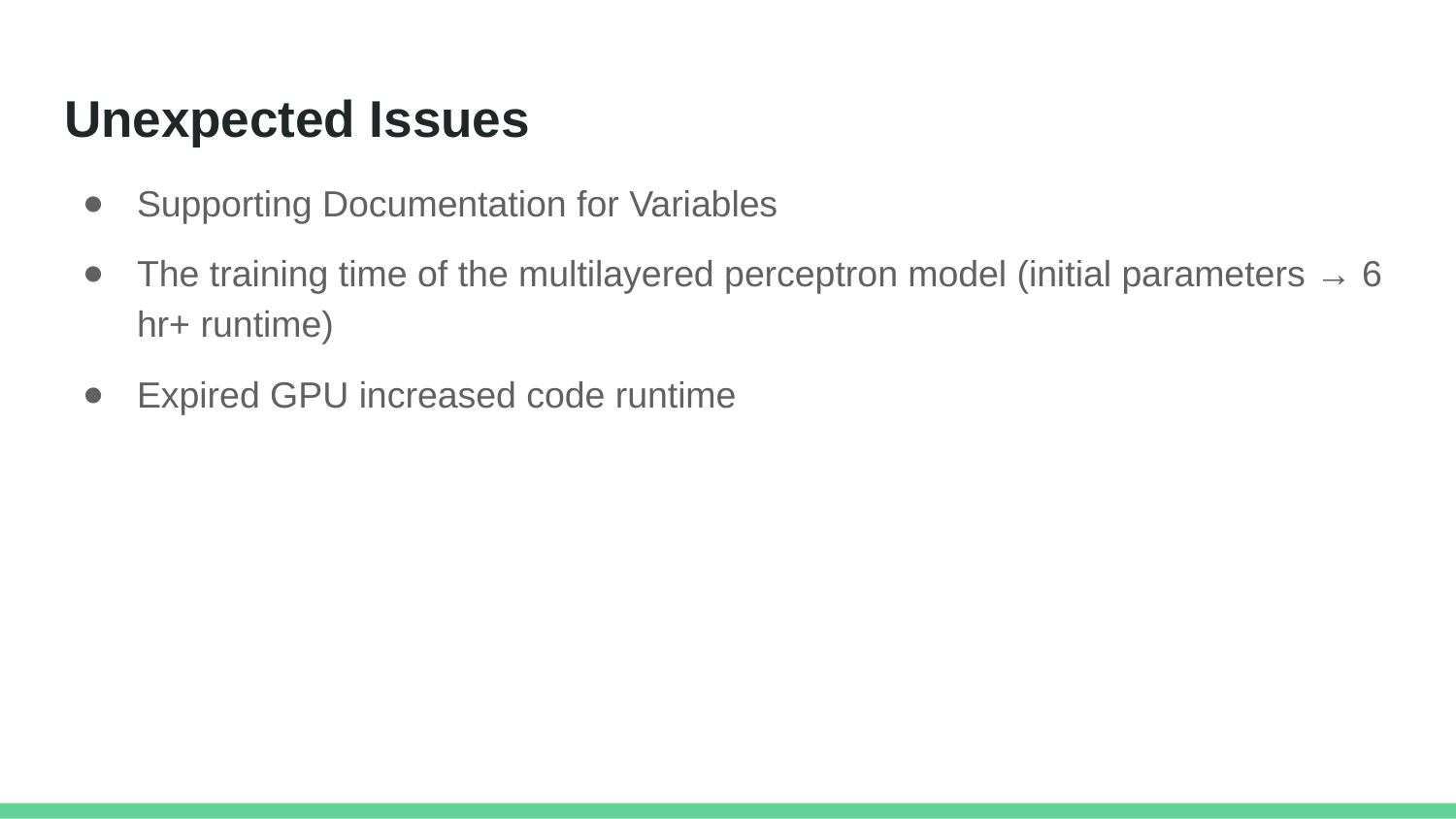

# Unexpected Issues
Supporting Documentation for Variables
The training time of the multilayered perceptron model (initial parameters → 6 hr+ runtime)
Expired GPU increased code runtime